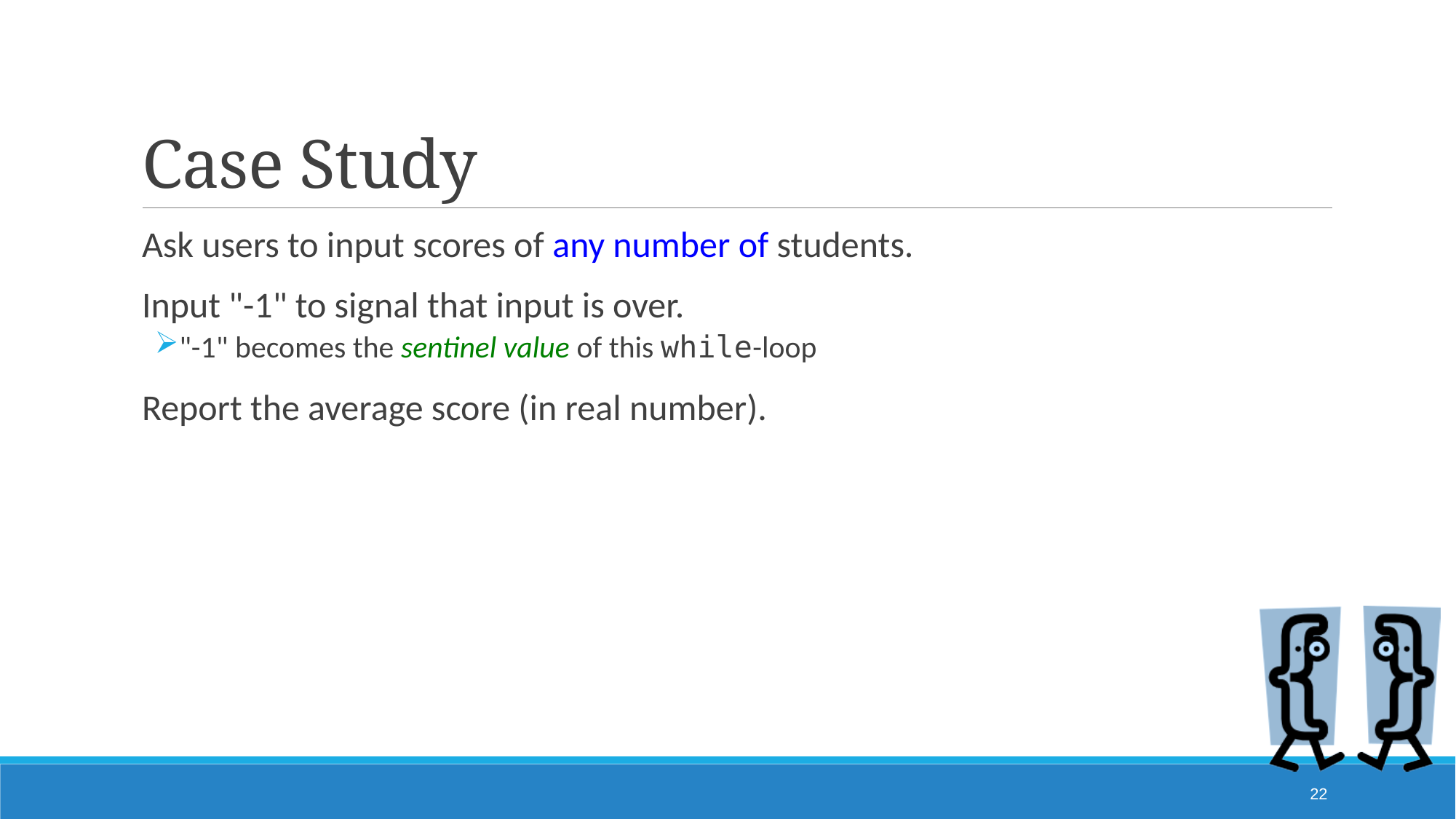

# Case Study
Ask users to input scores of any number of students.
Input "-1" to signal that input is over.
"-1" becomes the sentinel value of this while-loop
Report the average score (in real number).
22